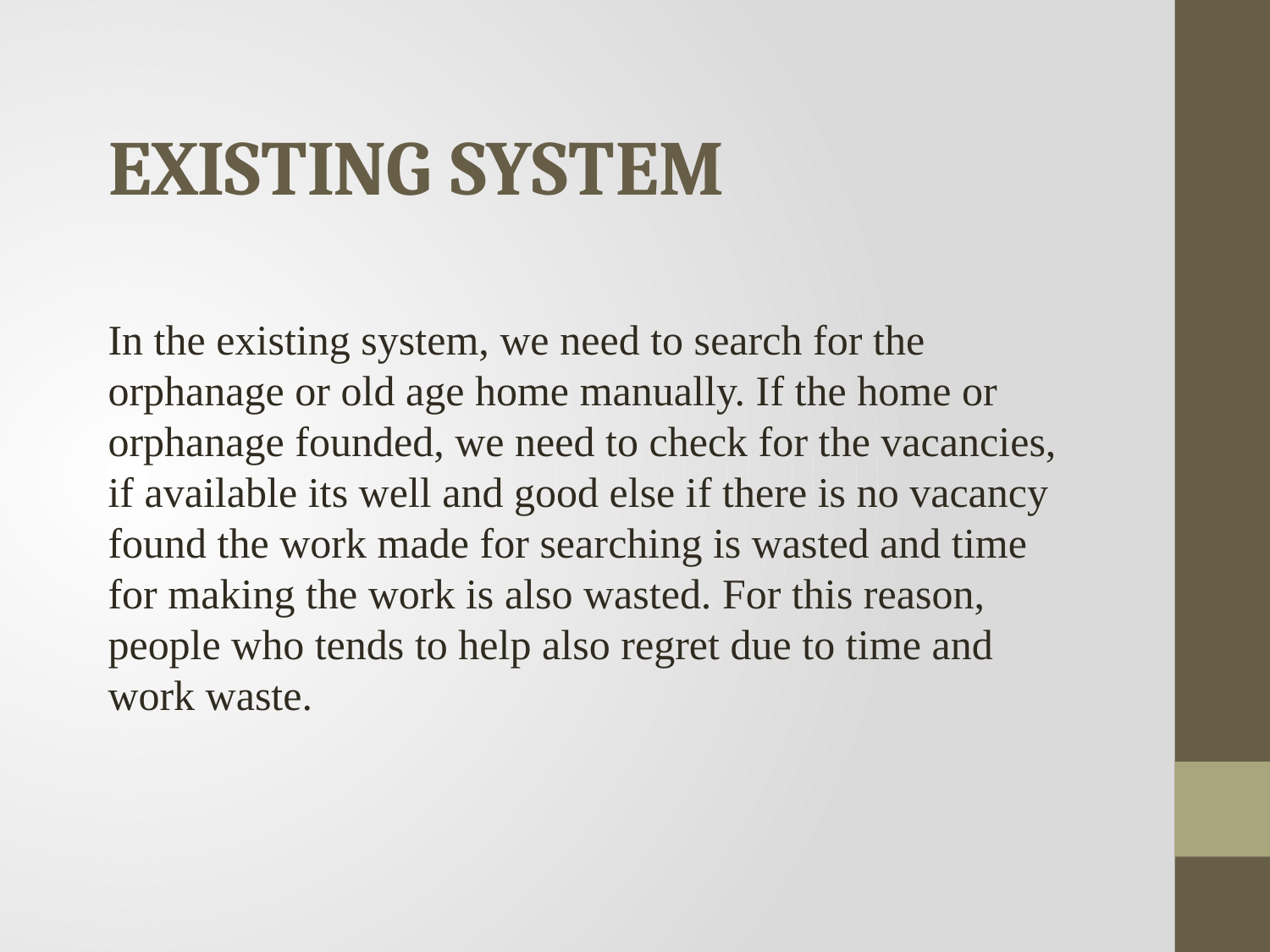

# EXISTING SYSTEM
In the existing system, we need to search for the orphanage or old age home manually. If the home or orphanage founded, we need to check for the vacancies, if available its well and good else if there is no vacancy found the work made for searching is wasted and time for making the work is also wasted. For this reason, people who tends to help also regret due to time and work waste.